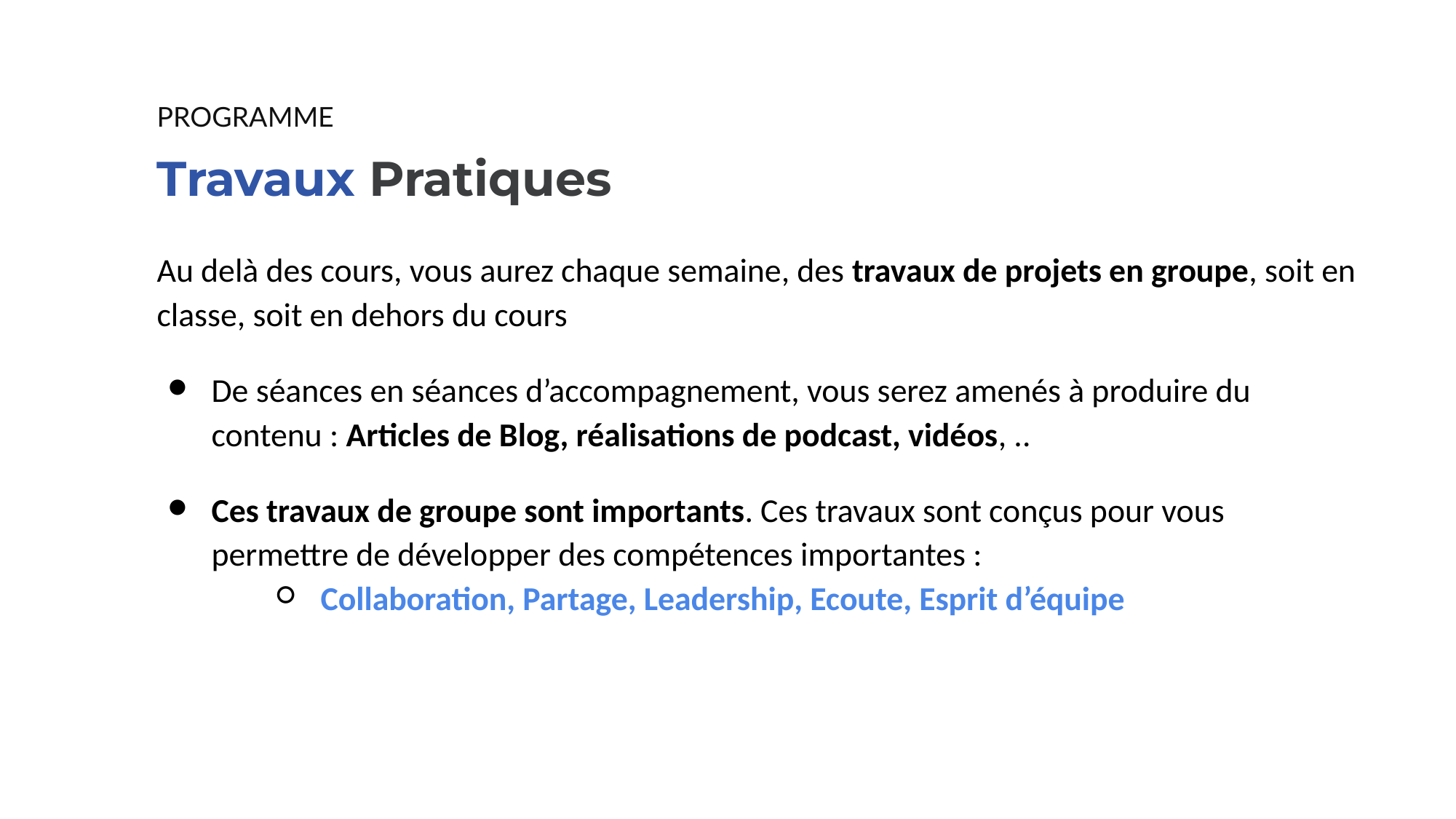

PROGRAMME
Travaux Pratiques
Au delà des cours, vous aurez chaque semaine, des travaux de projets en groupe, soit en classe, soit en dehors du cours

De séances en séances d’accompagnement, vous serez amenés à produire du contenu : Articles de Blog, réalisations de podcast, vidéos, ..

Ces travaux de groupe sont importants. Ces travaux sont conçus pour vous permettre de développer des compétences importantes :
Collaboration, Partage, Leadership, Ecoute, Esprit d’équipe